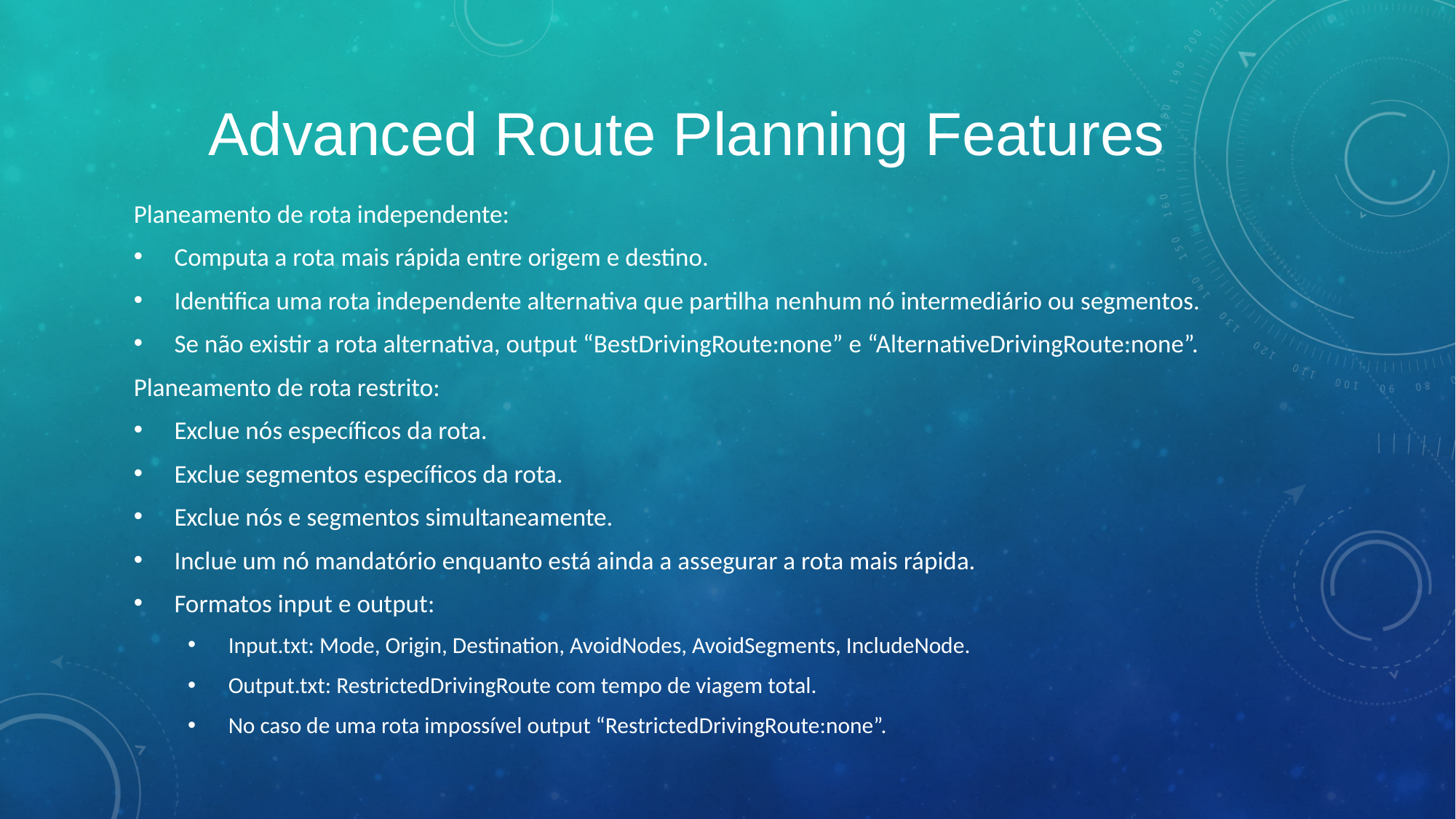

# Advanced Route Planning Features
Planeamento de rota independente:
Computa a rota mais rápida entre origem e destino.
Identifica uma rota independente alternativa que partilha nenhum nó intermediário ou segmentos.
Se não existir a rota alternativa, output “BestDrivingRoute:none” e “AlternativeDrivingRoute:none”.
Planeamento de rota restrito:
Exclue nós específicos da rota.
Exclue segmentos específicos da rota.
Exclue nós e segmentos simultaneamente.
Inclue um nó mandatório enquanto está ainda a assegurar a rota mais rápida.
Formatos input e output:
Input.txt: Mode, Origin, Destination, AvoidNodes, AvoidSegments, IncludeNode.
Output.txt: RestrictedDrivingRoute com tempo de viagem total.
No caso de uma rota impossível output “RestrictedDrivingRoute:none”.